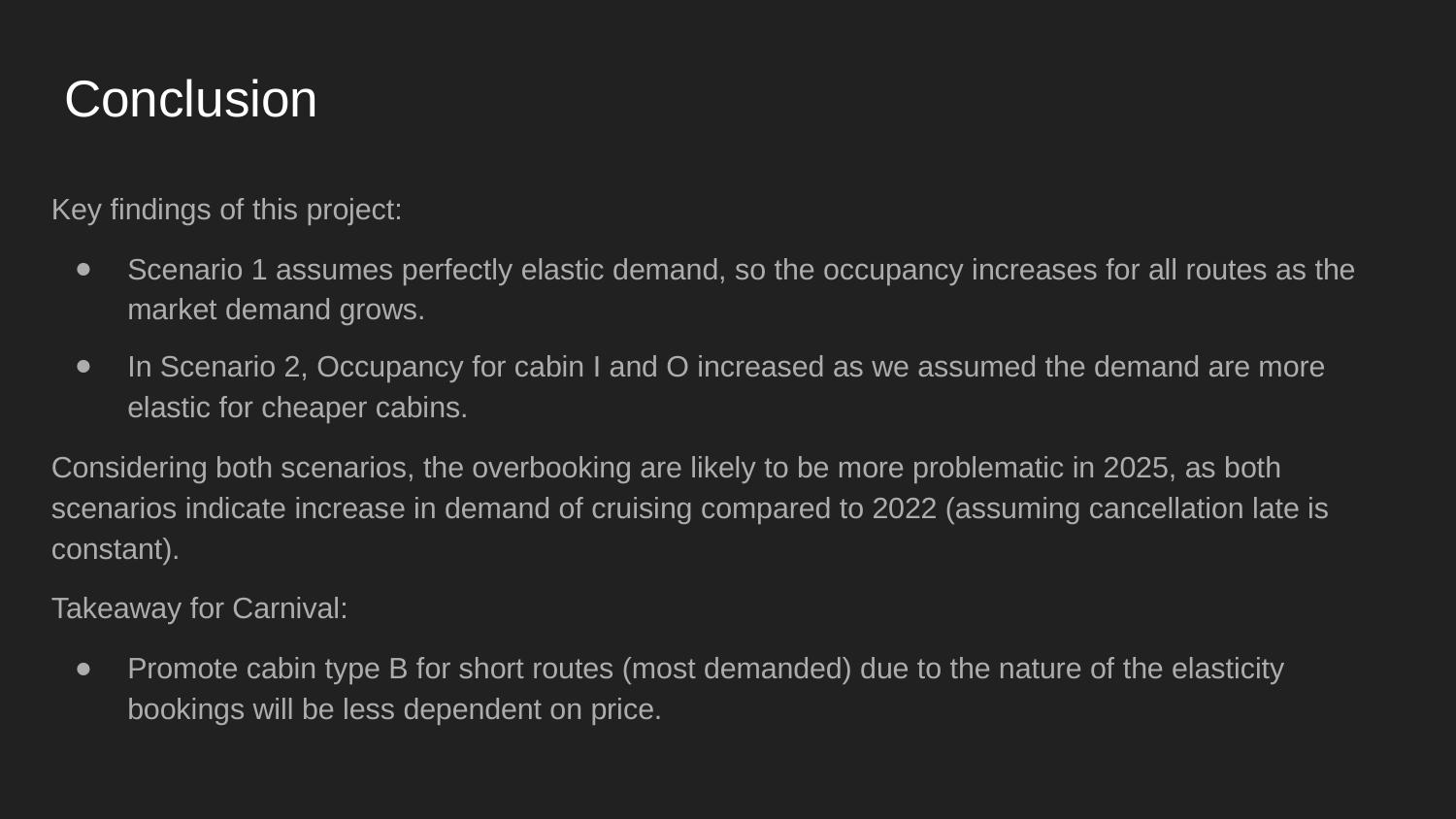

# Conclusion
Key findings of this project:
Scenario 1 assumes perfectly elastic demand, so the occupancy increases for all routes as the market demand grows.
In Scenario 2, Occupancy for cabin I and O increased as we assumed the demand are more elastic for cheaper cabins.
Considering both scenarios, the overbooking are likely to be more problematic in 2025, as both scenarios indicate increase in demand of cruising compared to 2022 (assuming cancellation late is constant).
Takeaway for Carnival:
Promote cabin type B for short routes (most demanded) due to the nature of the elasticity bookings will be less dependent on price.